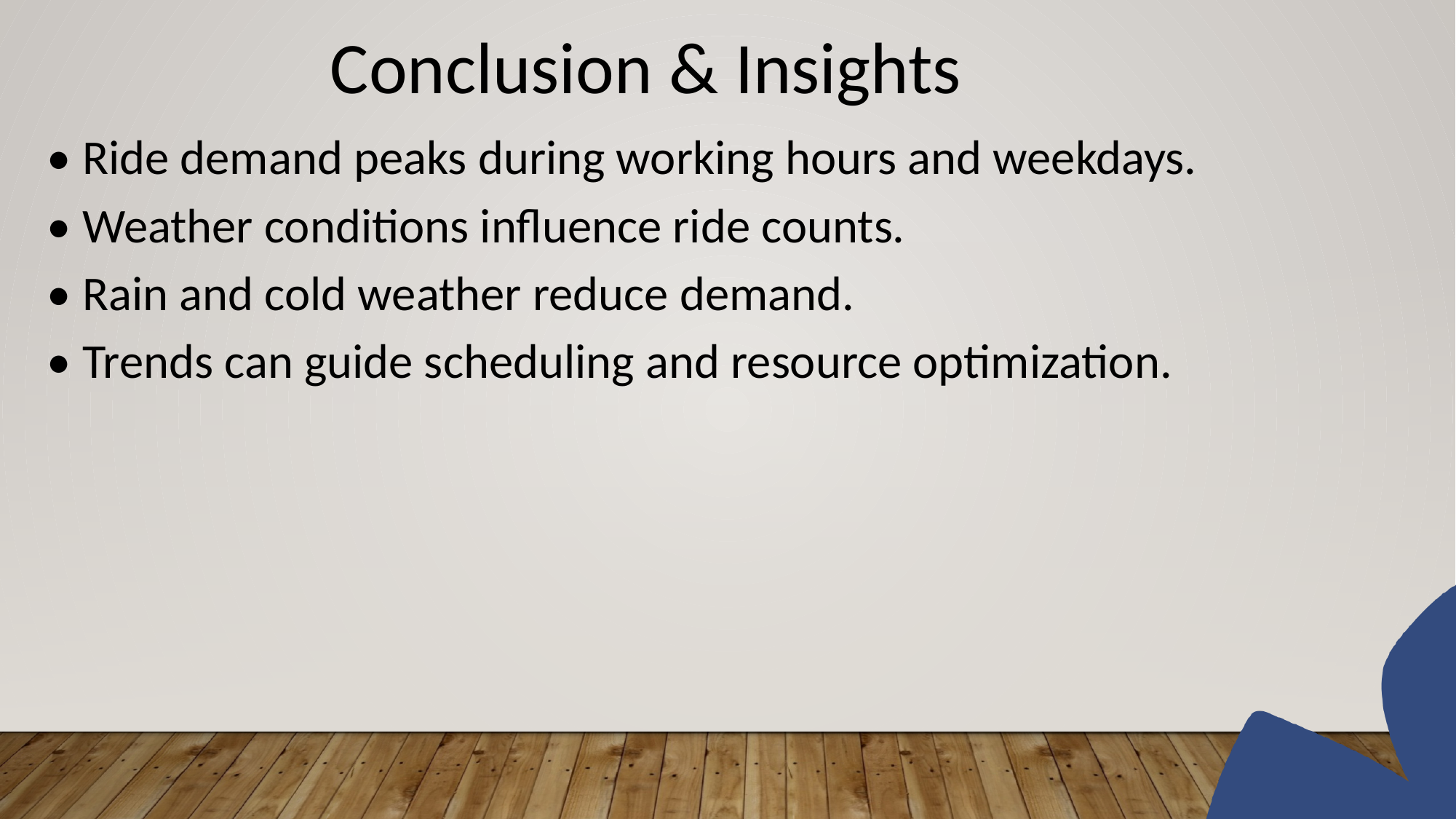

Conclusion & Insights
• Ride demand peaks during working hours and weekdays.
• Weather conditions influence ride counts.
• Rain and cold weather reduce demand.
• Trends can guide scheduling and resource optimization.